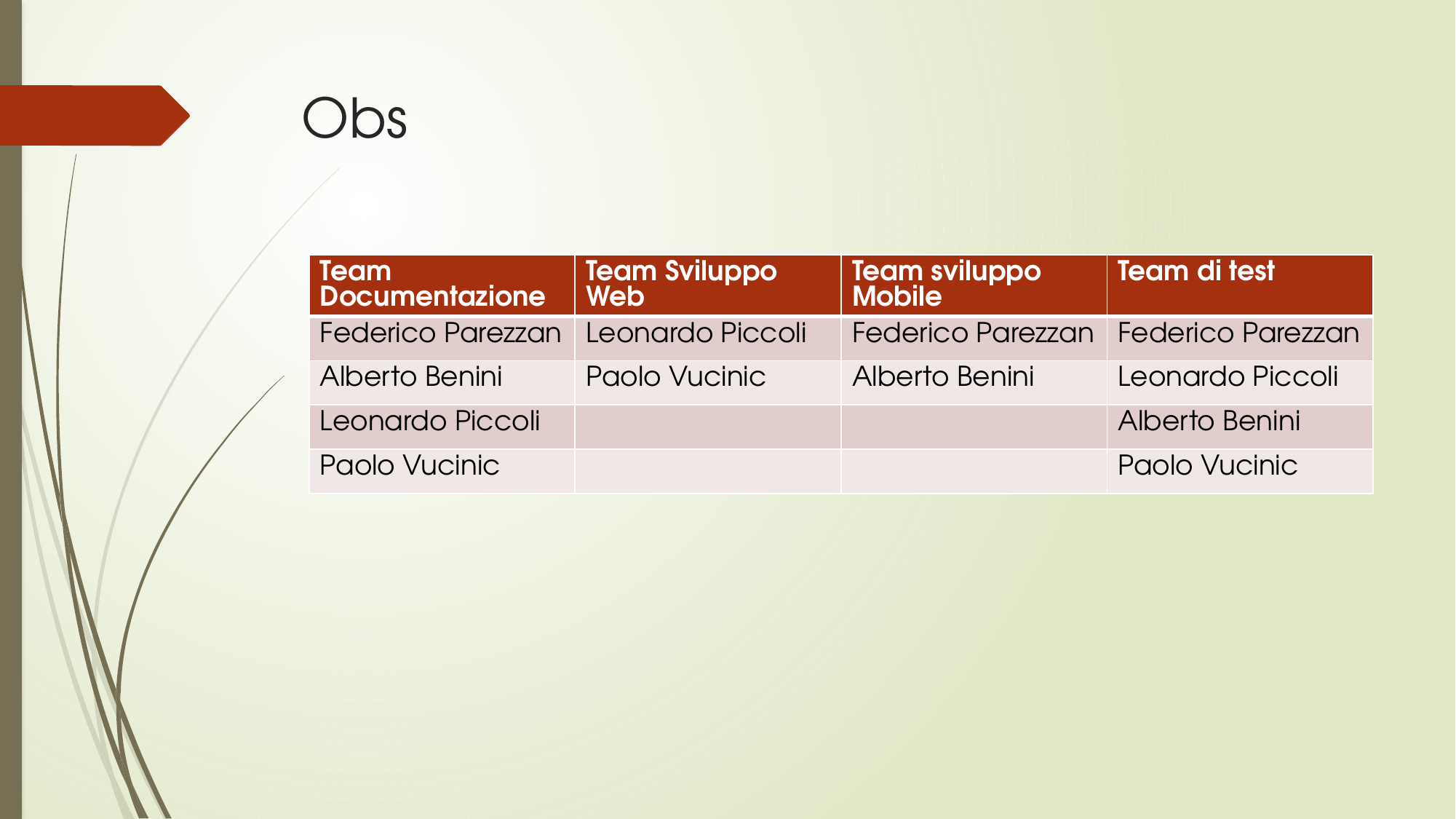

# Obs
| Team Documentazione | Team Sviluppo Web | Team sviluppo Mobile | Team di test |
| --- | --- | --- | --- |
| Federico Parezzan | Leonardo Piccoli | Federico Parezzan | Federico Parezzan |
| Alberto Benini | Paolo Vucinic | Alberto Benini | Leonardo Piccoli |
| Leonardo Piccoli |  |  | Alberto Benini |
| Paolo Vucinic |  |  | Paolo Vucinic |